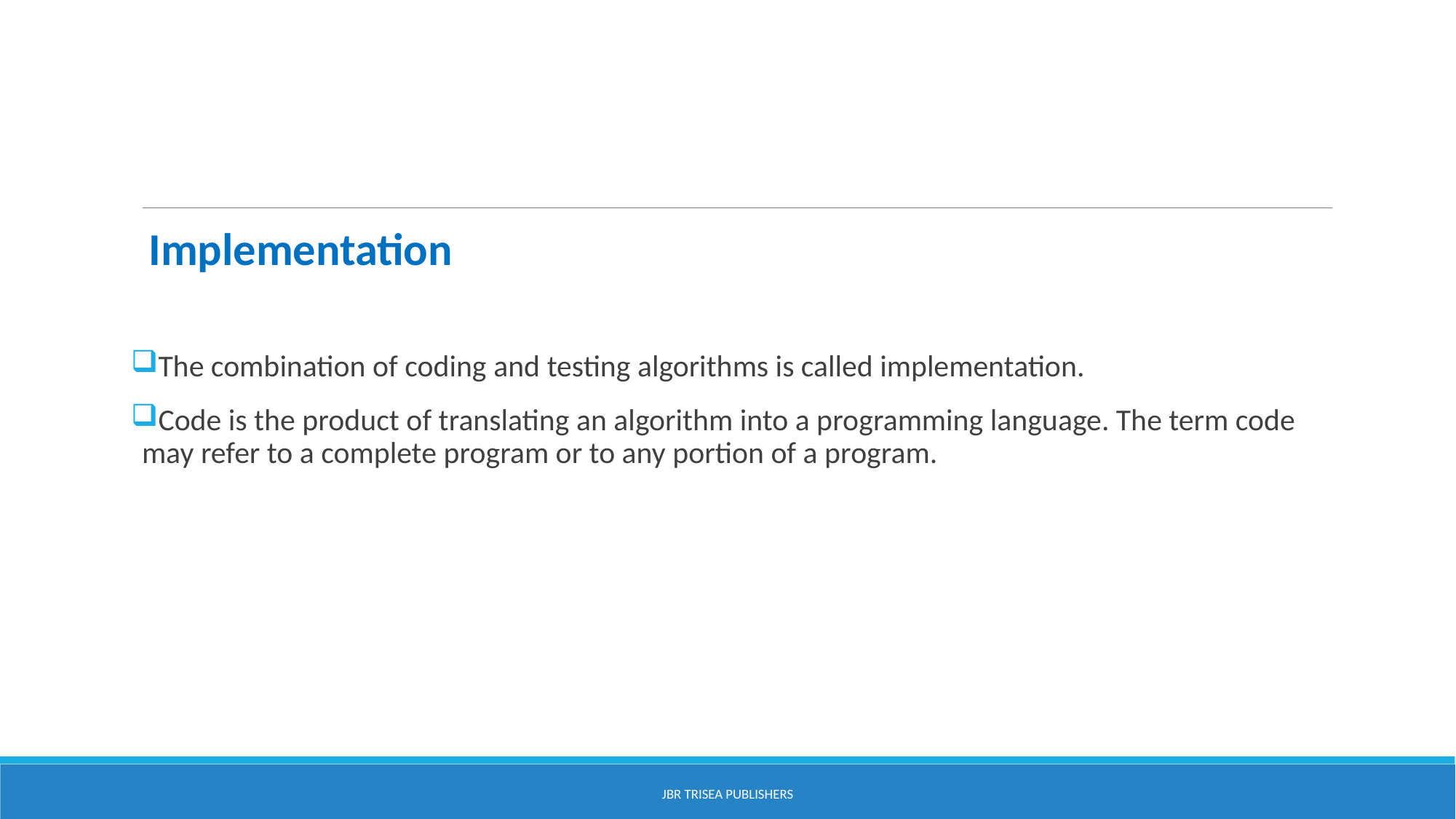

Implementation

The combination of coding and testing algorithms is called implementation.
Code is the product of translating an algorithm into a programming language. The term code may refer to a complete program or to any portion of a program.

JBR Trisea Publishers